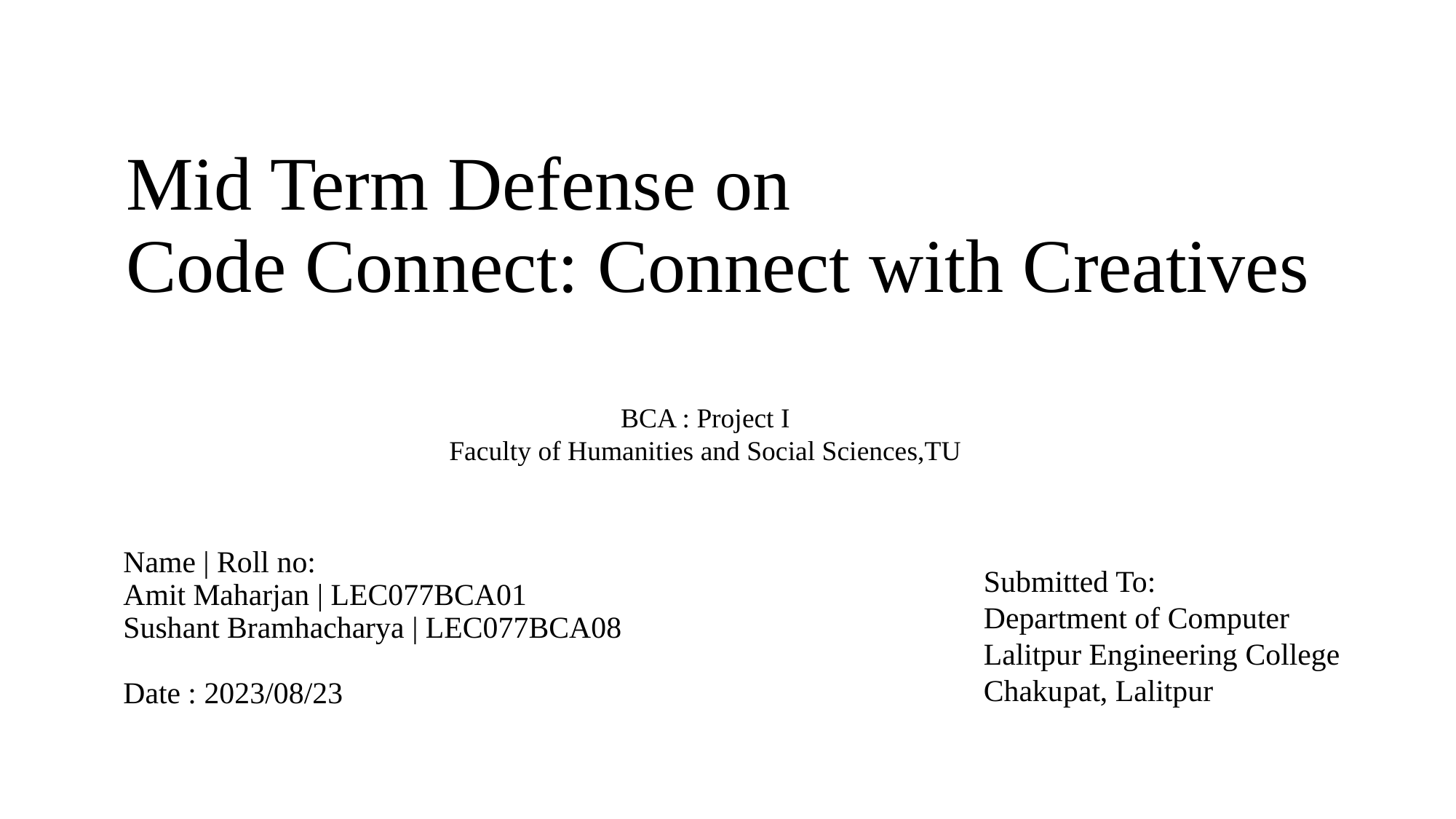

# Mid Term Defense on Code Connect: Connect with Creatives
BCA : Project I
Faculty of Humanities and Social Sciences,TU

Name | Roll no:
Amit Maharjan | LEC077BCA01
Sushant Bramhacharya | LEC077BCA08

Date : 2023/08/23
Submitted To:
Department of Computer
Lalitpur Engineering College
Chakupat, Lalitpur